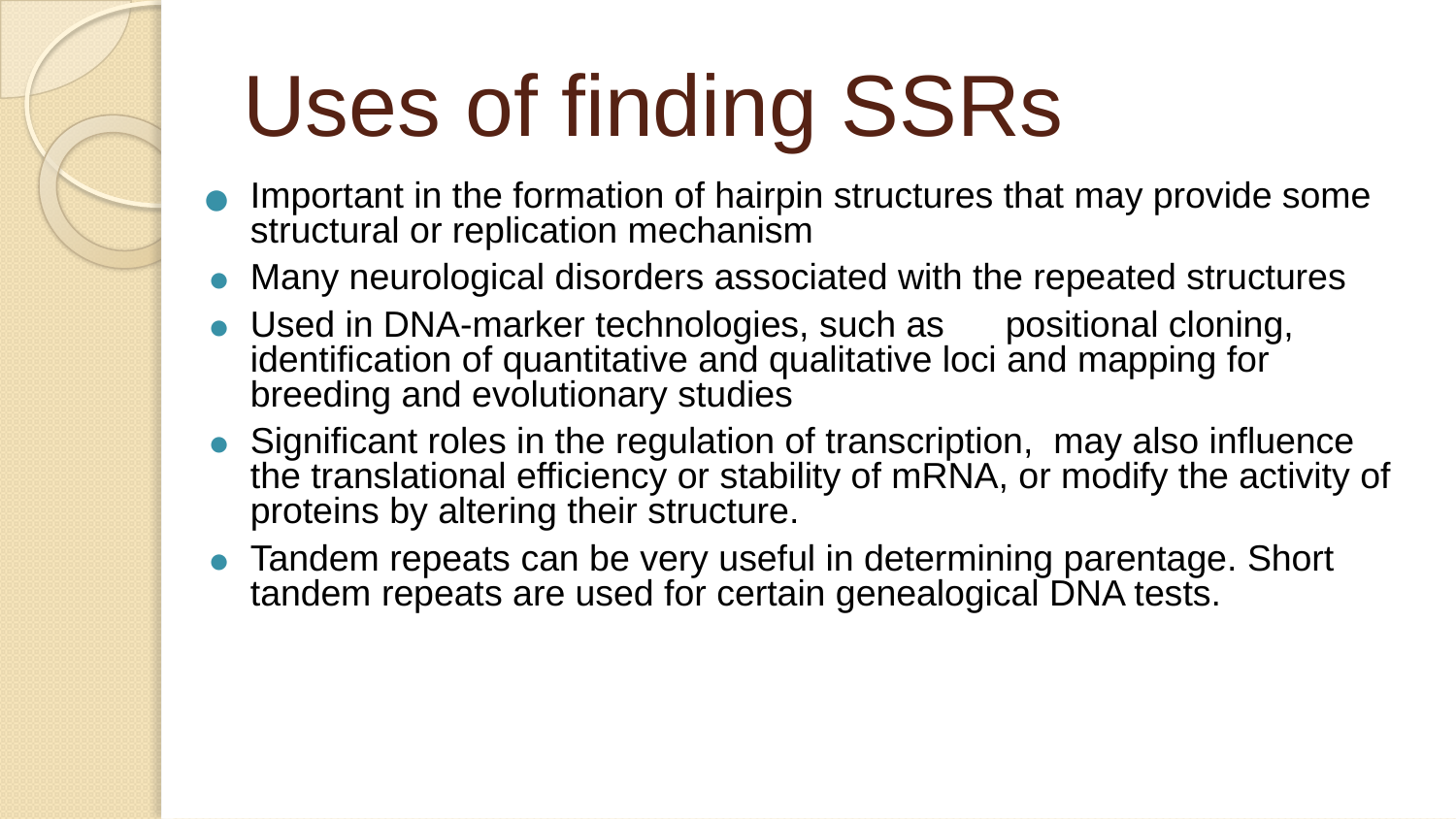

# Uses of finding SSRs
Important in the formation of hairpin structures that may provide some structural or replication mechanism
Many neurological disorders associated with the repeated structures
Used in DNA-marker technologies, such as      positional cloning, identification of quantitative and qualitative loci and mapping for breeding and evolutionary studies
Significant roles in the regulation of transcription,  may also influence the translational efficiency or stability of mRNA, or modify the activity of proteins by altering their structure.
Tandem repeats can be very useful in determining parentage. Short tandem repeats are used for certain genealogical DNA tests.